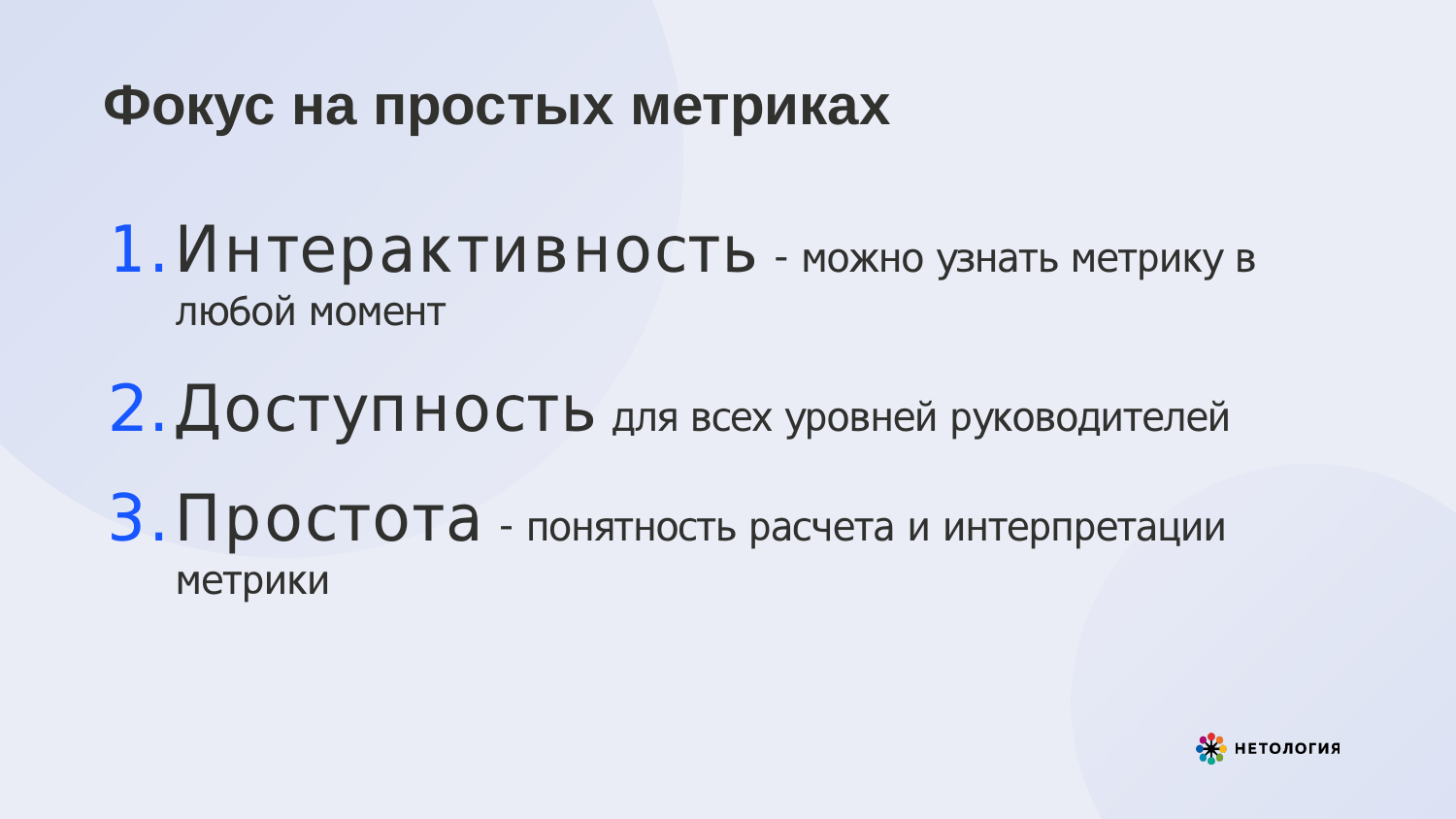

# Фокус на простых метриках
Интерактивность - можно узнать метрику в любой момент
Доступность для всех уровней руководителей
Простота - понятность расчета и интерпретации метрики